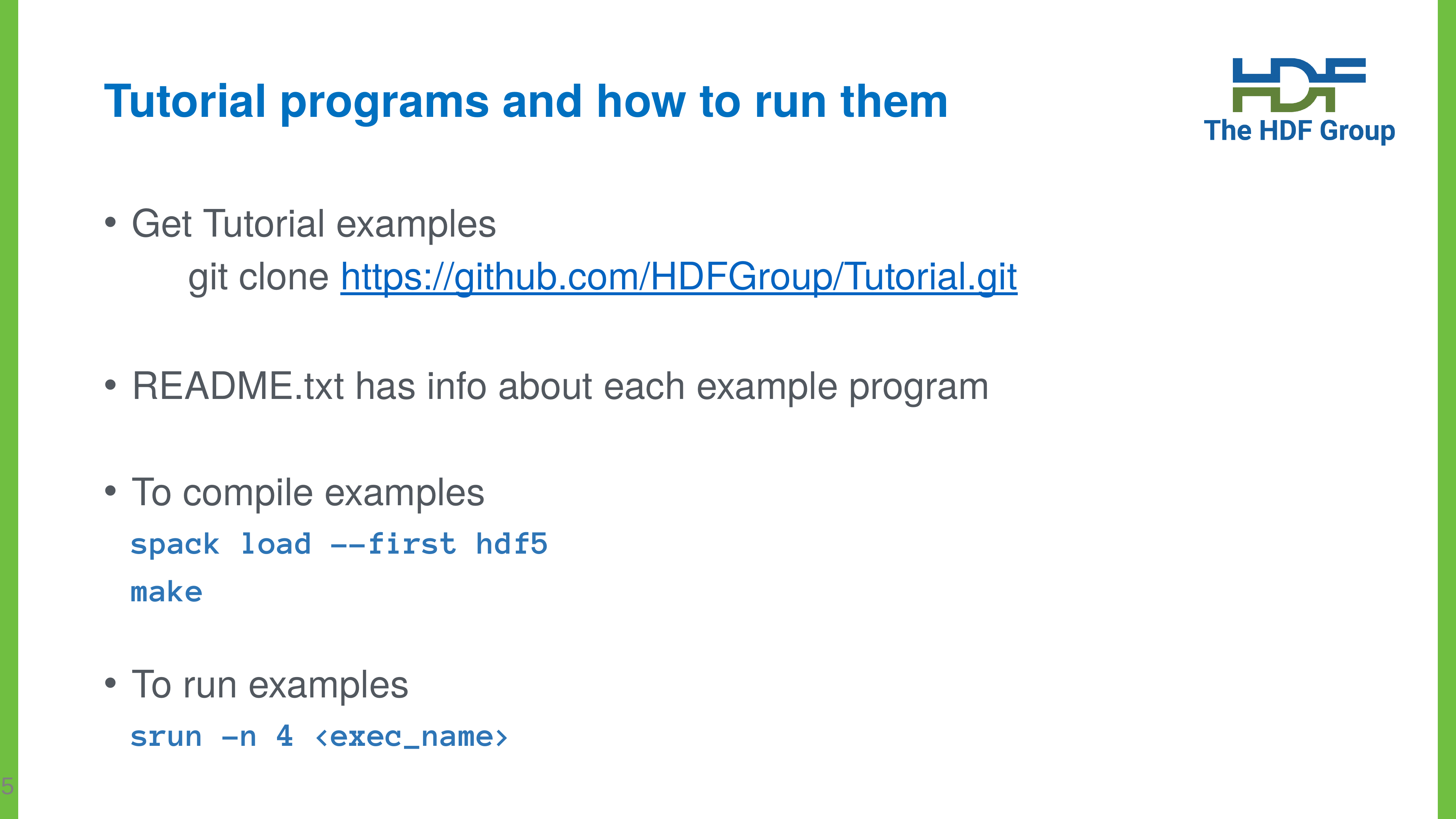

# Tutorial programs and how to run them
Get Tutorial examples
        git clone https://github.com/HDFGroup/Tutorial.git

README.txt has info about each example program

To compile examples
spack load --first hdf5
make

To run examples
srun –n 4 <exec_name>